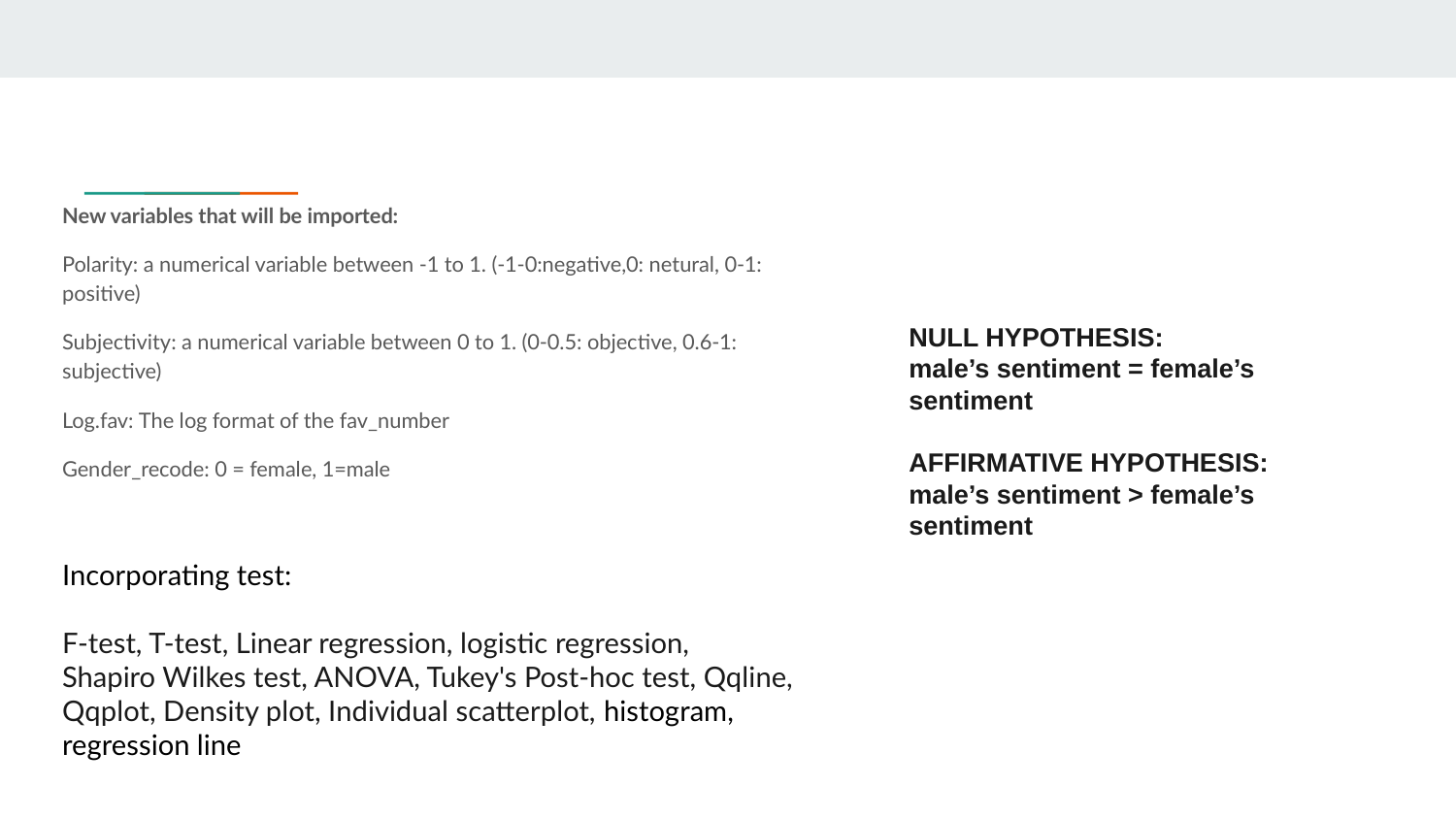

New variables that will be imported:
Polarity: a numerical variable between -1 to 1. (-1-0:negative,0: netural, 0-1: positive)
Subjectivity: a numerical variable between 0 to 1. (0-0.5: objective, 0.6-1: subjective)
Log.fav: The log format of the fav_number
Gender_recode: 0 = female, 1=male

# NULL HYPOTHESIS:
male’s sentiment = female’s sentiment

AFFIRMATIVE HYPOTHESIS:
male’s sentiment > female’s sentiment
Incorporating test:

F-test, T-test, Linear regression, logistic regression,   Shapiro Wilkes test, ANOVA, Tukey's Post-hoc test, Qqline, Qqplot, Density plot, Individual scatterplot, histogram, regression line